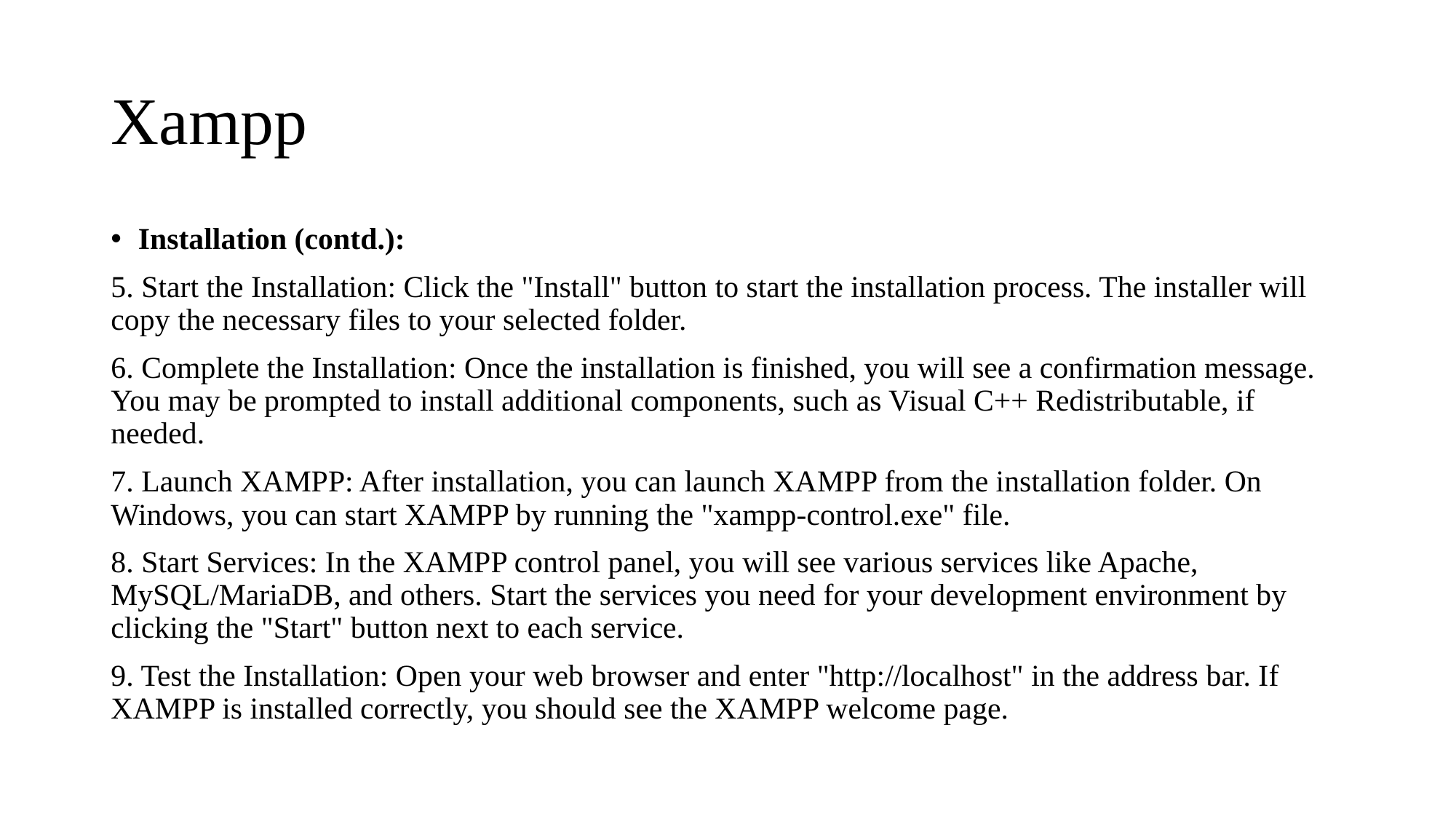

# Xampp
Installation (contd.):
5. Start the Installation: Click the "Install" button to start the installation process. The installer will copy the necessary files to your selected folder.
6. Complete the Installation: Once the installation is finished, you will see a confirmation message. You may be prompted to install additional components, such as Visual C++ Redistributable, if needed.
7. Launch XAMPP: After installation, you can launch XAMPP from the installation folder. On Windows, you can start XAMPP by running the "xampp-control.exe" file.
8. Start Services: In the XAMPP control panel, you will see various services like Apache, MySQL/MariaDB, and others. Start the services you need for your development environment by clicking the "Start" button next to each service.
9. Test the Installation: Open your web browser and enter "http://localhost" in the address bar. If XAMPP is installed correctly, you should see the XAMPP welcome page.